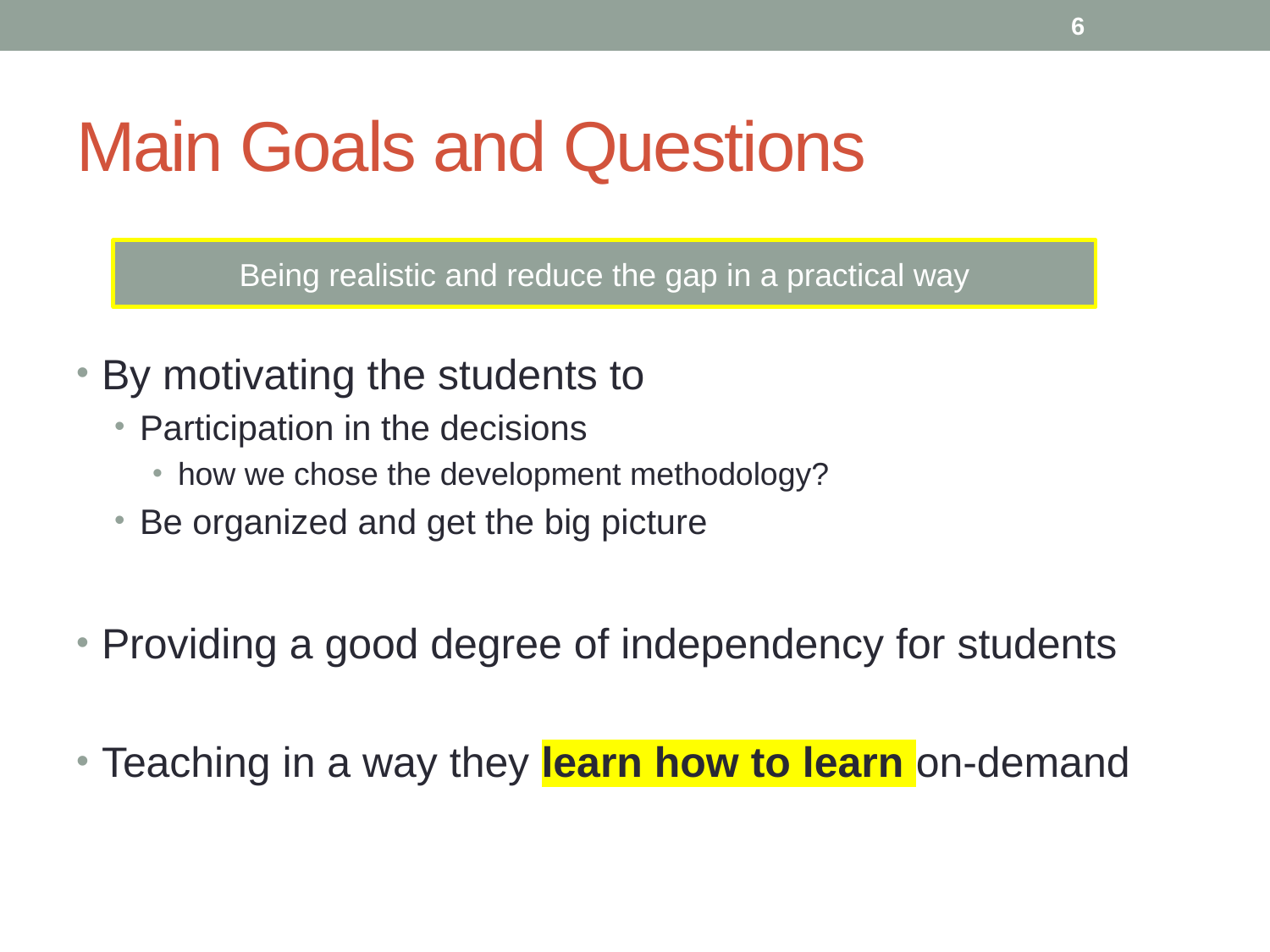

6
# Main Goals and Questions
Being realistic and reduce the gap in a practical way
By motivating the students to
Participation in the decisions
how we chose the development methodology?
Be organized and get the big picture

Providing a good degree of independency for students

Teaching in a way they learn how to learn on-demand